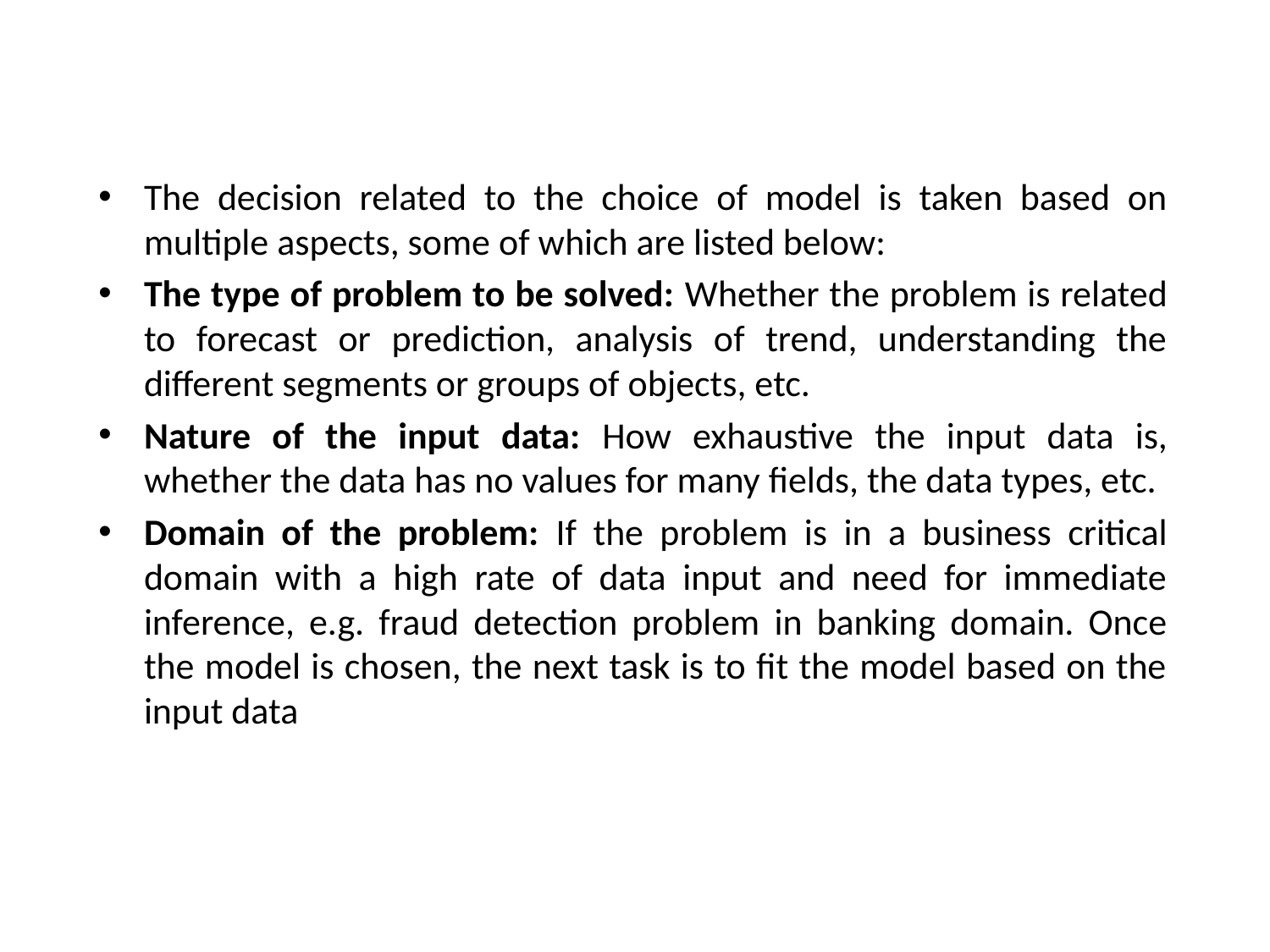

The decision related to the choice of model is taken based on multiple aspects, some of which are listed below:
The type of problem to be solved: Whether the problem is related to forecast or prediction, analysis of trend, understanding the different segments or groups of objects, etc.
Nature of the input data: How exhaustive the input data is, whether the data has no values for many fields, the data types, etc.
Domain of the problem: If the problem is in a business critical domain with a high rate of data input and need for immediate inference, e.g. fraud detection problem in banking domain. Once the model is chosen, the next task is to fit the model based on the input data